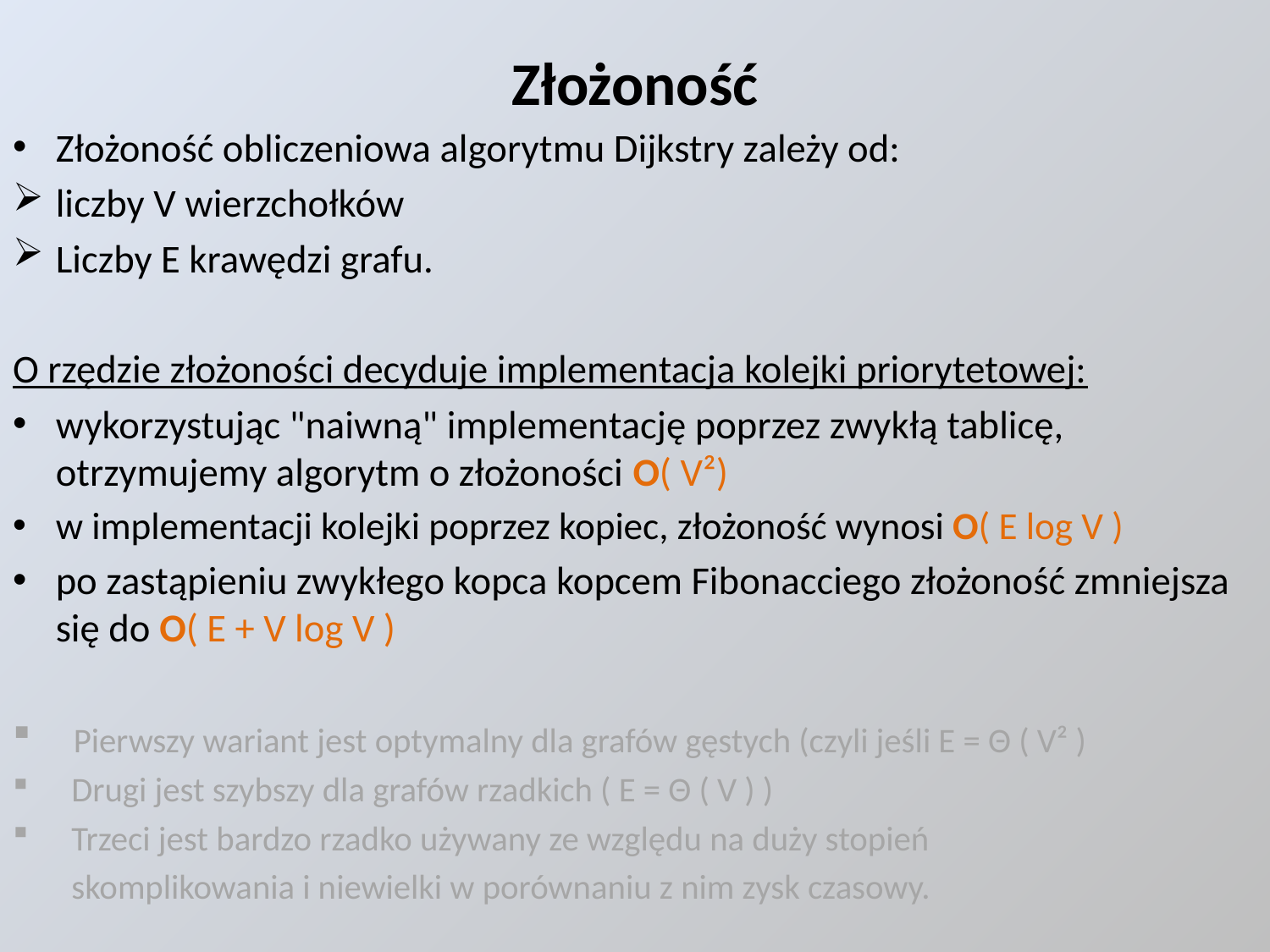

# Złożoność
Złożoność obliczeniowa algorytmu Dijkstry zależy od:
liczby V wierzchołków
Liczby E krawędzi grafu.

O rzędzie złożoności decyduje implementacja kolejki priorytetowej:
wykorzystując "naiwną" implementację poprzez zwykłą tablicę, otrzymujemy algorytm o złożoności O( V²)
w implementacji kolejki poprzez kopiec, złożoność wynosi O( E log V )
po zastąpieniu zwykłego kopca kopcem Fibonacciego złożoność zmniejsza się do O( E + V log V )

  Pierwszy wariant jest optymalny dla grafów gęstych (czyli jeśli E = Θ ( V² )
  Drugi jest szybszy dla grafów rzadkich ( E = Θ ( V ) )
  Trzeci jest bardzo rzadko używany ze względu na duży stopień
 	  skomplikowania i niewielki w porównaniu z nim zysk czasowy.